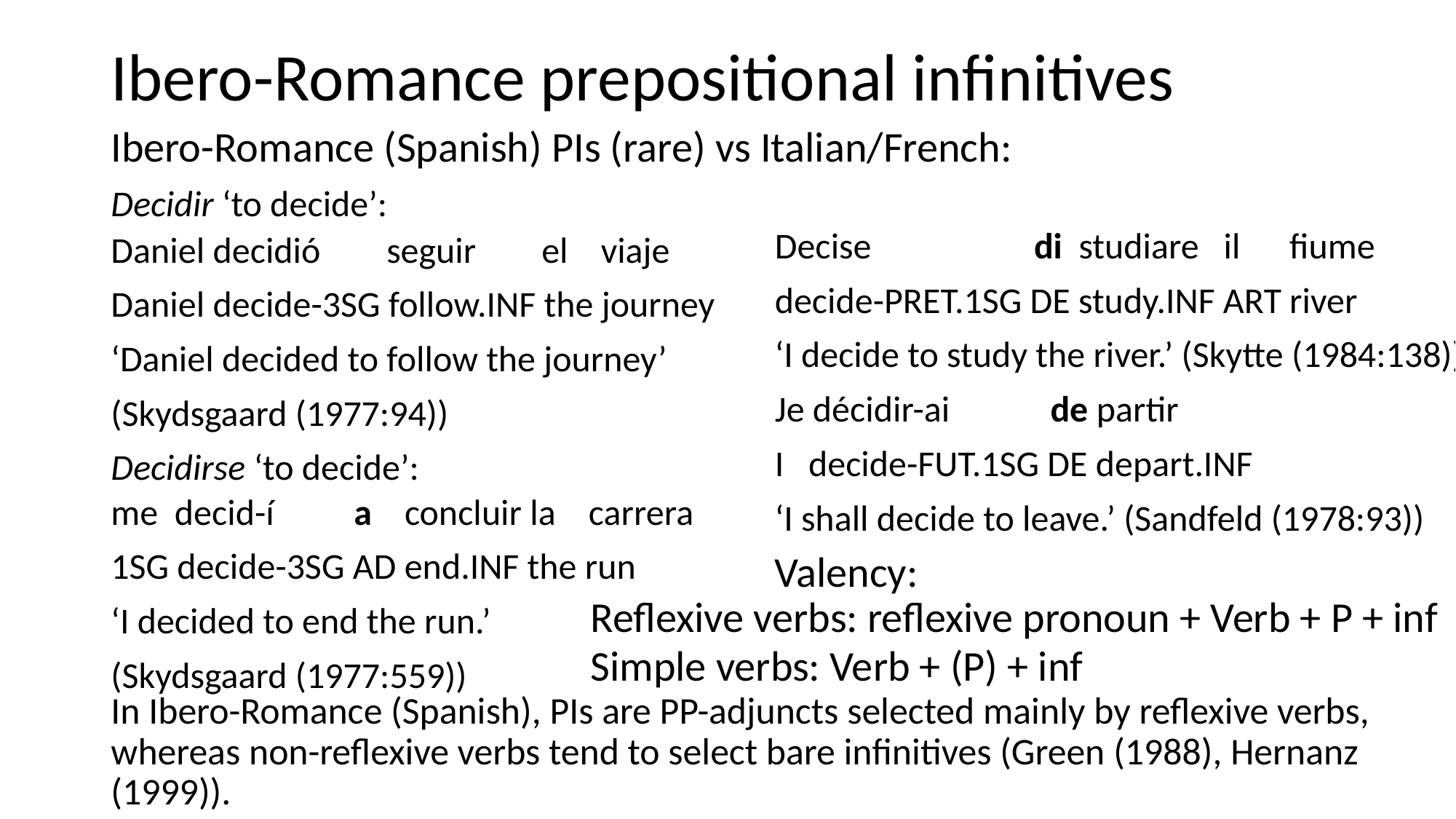

# Ibero-Romance prepositional infinitives
Ibero-Romance (Spanish) PIs (rare) vs Italian/French:
Decidir ‘to decide’:
Decise 		     di  studiare   il      fiume
decide-PRET.1SG DE study.INF ART river
‘I decide to study the river.’ (Skytte (1984:138))
Je décidir-ai 	       de partir
I   decide-FUT.1SG DE depart.INF
‘I shall decide to leave.’ (Sandfeld (1978:93))
Daniel decidió 	       seguir        el    viaje
Daniel decide-3SG follow.INF the journey
‘Daniel decided to follow the journey’
(Skydsgaard (1977:94))
Decidirse ‘to decide’:
me  decid-í 	   a    concluir la    carrera
1SG decide-3SG AD end.INF the run
‘I decided to end the run.’
(Skydsgaard (1977:559))
Valency:
Reflexive verbs: reflexive pronoun + Verb + P + inf
Simple verbs: Verb + (P) + inf
In Ibero-Romance (Spanish), PIs are PP-adjuncts selected mainly by reflexive verbs, whereas non-reflexive verbs tend to select bare infinitives (Green (1988), Hernanz (1999)).